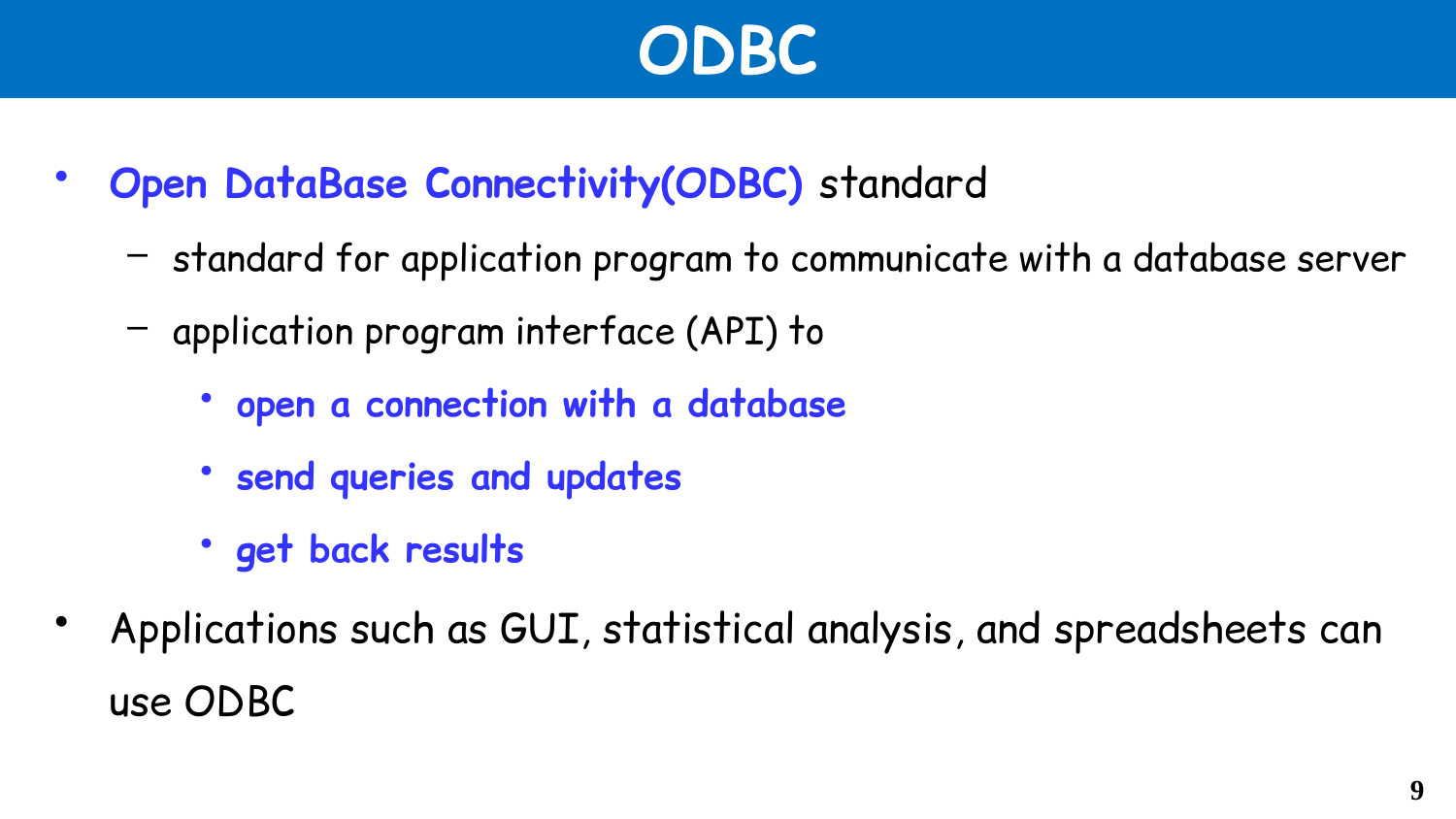

# ODBC
Open DataBase Connectivity(ODBC) standard
standard for application program to communicate with a database server
application program interface (API) to
open a connection with a database
send queries and updates
get back results
Applications such as GUI, statistical analysis, and spreadsheets can use ODBC